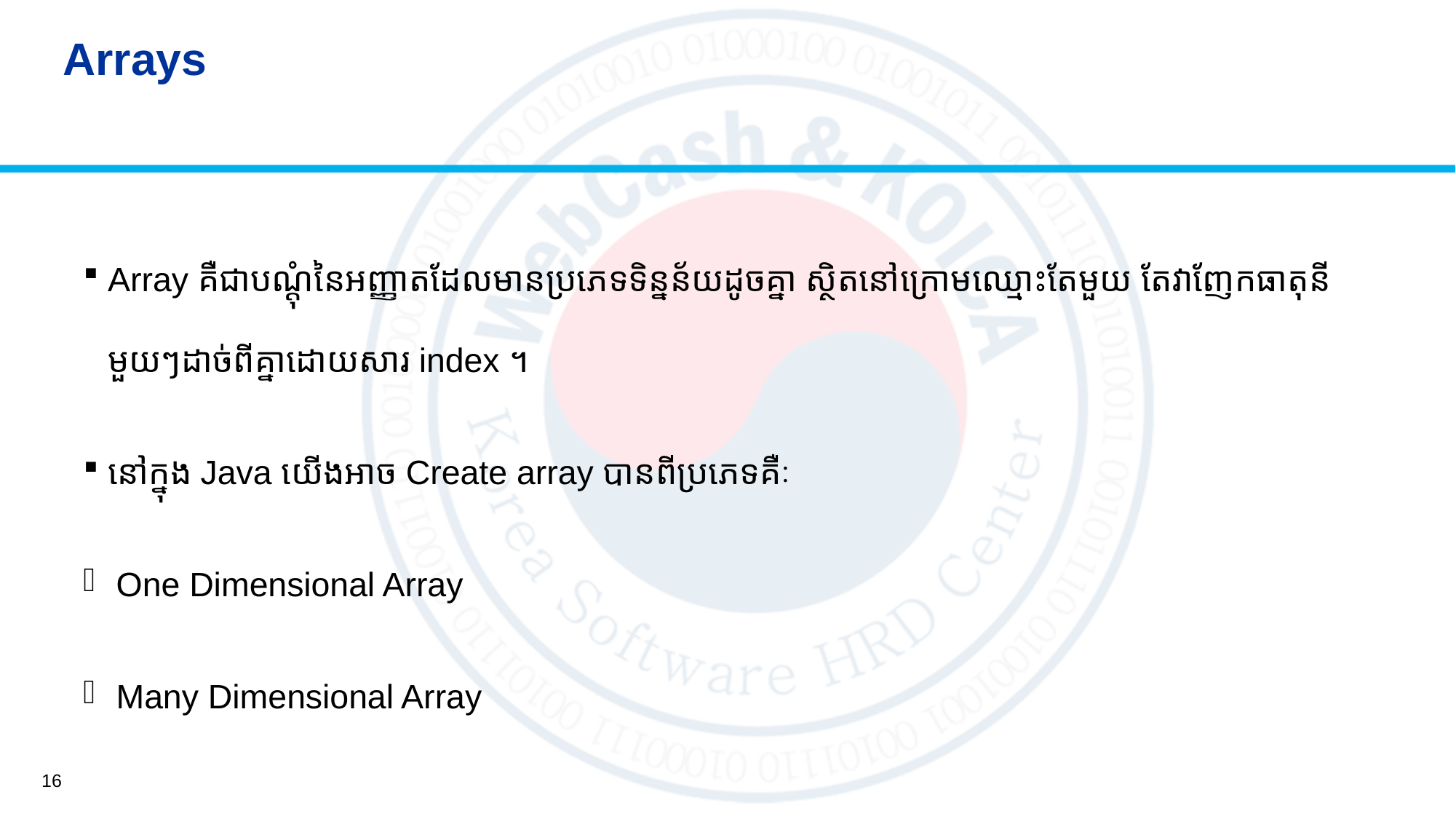

# Arrays
Array គឺជាបណ្ដុំនៃអញ្ញាតដែលមានប្រភេទទិន្នន័យដូចគ្នា ស្ថិតនៅក្រោមឈ្មោះតែមួយ តែវាញែកធាតុនីមួយៗដាច់ពីគ្នាដោយសារ index ។
នៅក្នុង Java យើងអាច Create array បានពីប្រភេទគឺៈ
One Dimensional Array
Many Dimensional Array
16